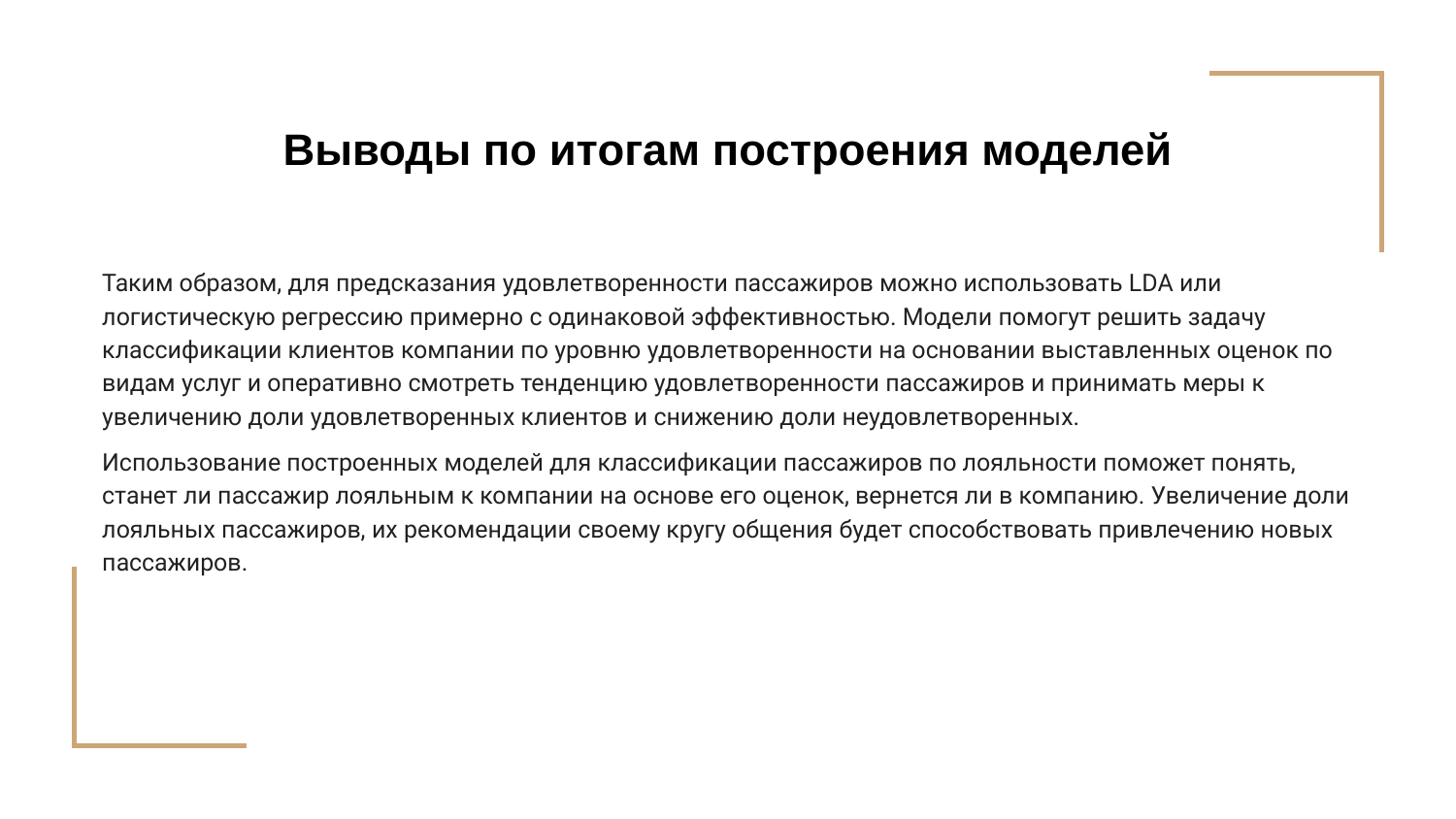

# Выводы по итогам построения моделей
Таким образом, для предсказания удовлетворенности пассажиров можно использовать LDA или логистическую регрессию примерно с одинаковой эффективностью. Модели помогут решить задачу классификации клиентов компании по уровню удовлетворенности на основании выставленных оценок по видам услуг и оперативно смотреть тенденцию удовлетворенности пассажиров и принимать меры к увеличению доли удовлетворенных клиентов и снижению доли неудовлетворенных.
Использование построенных моделей для классификации пассажиров по лояльности поможет понять, станет ли пассажир лояльным к компании на основе его оценок, вернется ли в компанию. Увеличение доли лояльных пассажиров, их рекомендации своему кругу общения будет способствовать привлечению новых пассажиров.